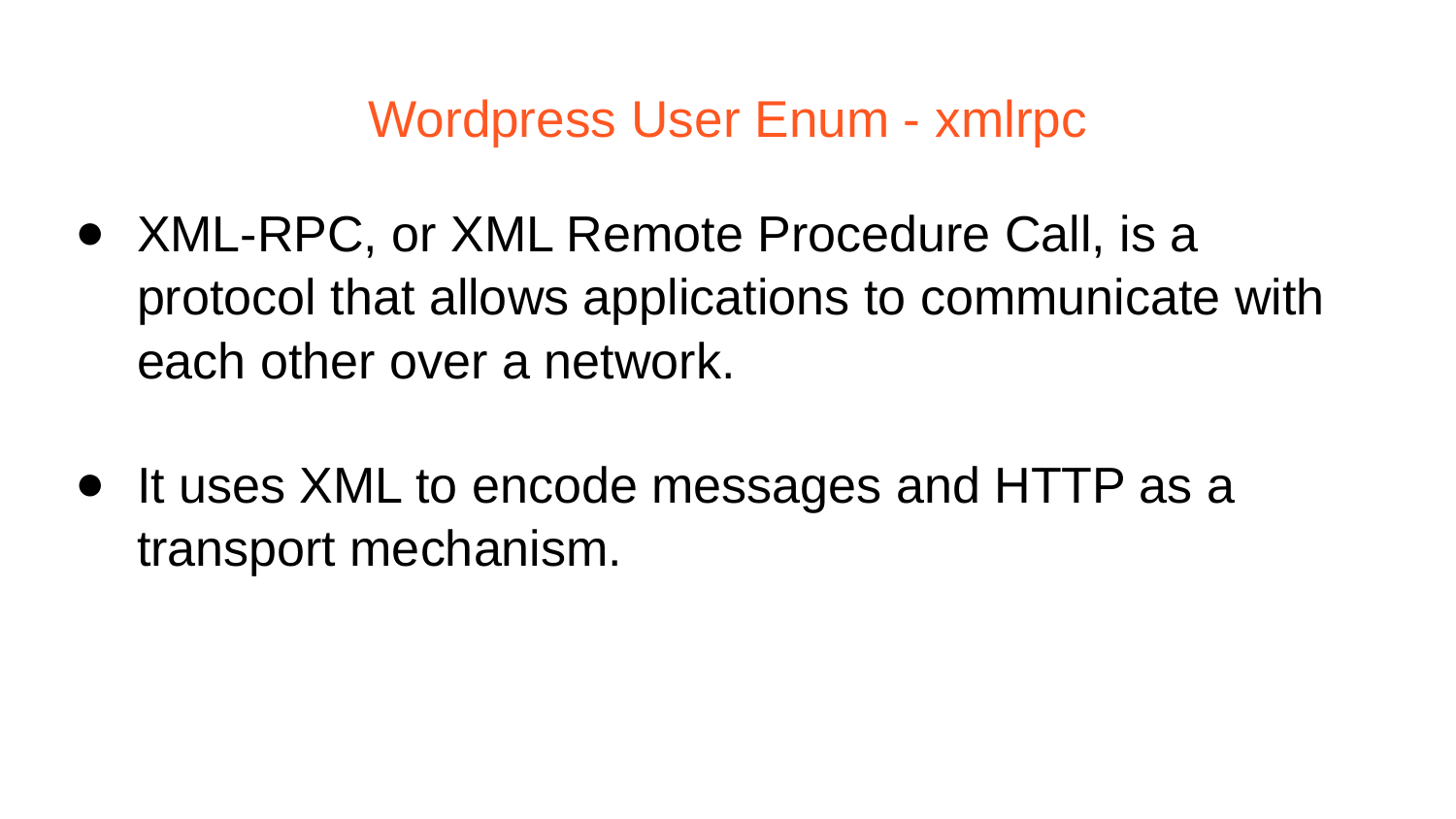

# Wordpress User Enum - xmlrpc
XML-RPC, or XML Remote Procedure Call, is a protocol that allows applications to communicate with each other over a network.
It uses XML to encode messages and HTTP as a transport mechanism.